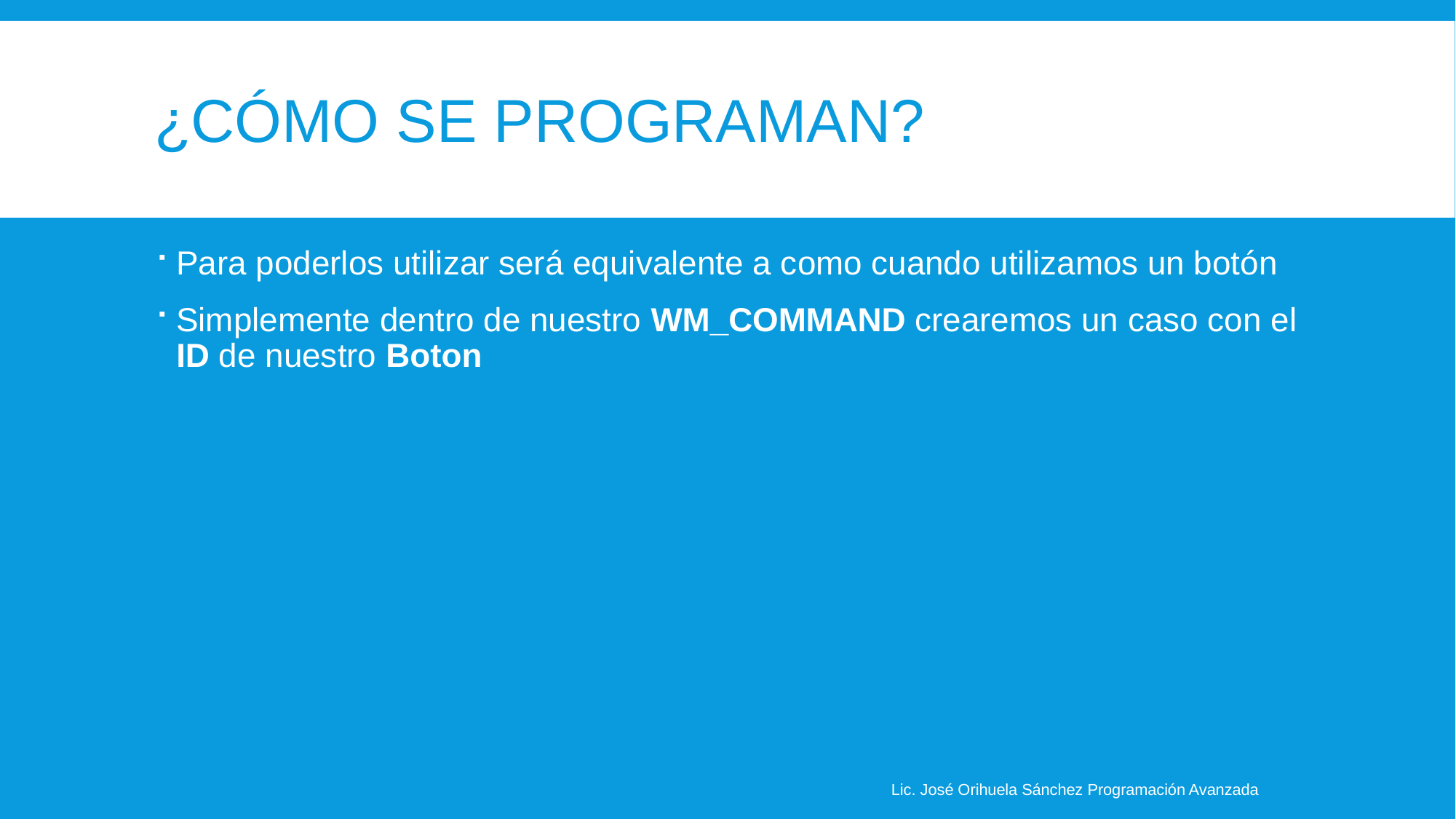

# ¿Cómo se programan?
Para poderlos utilizar será equivalente a como cuando utilizamos un botón
Simplemente dentro de nuestro WM_COMMAND crearemos un caso con el ID de nuestro Boton
Lic. José Orihuela Sánchez Programación Avanzada